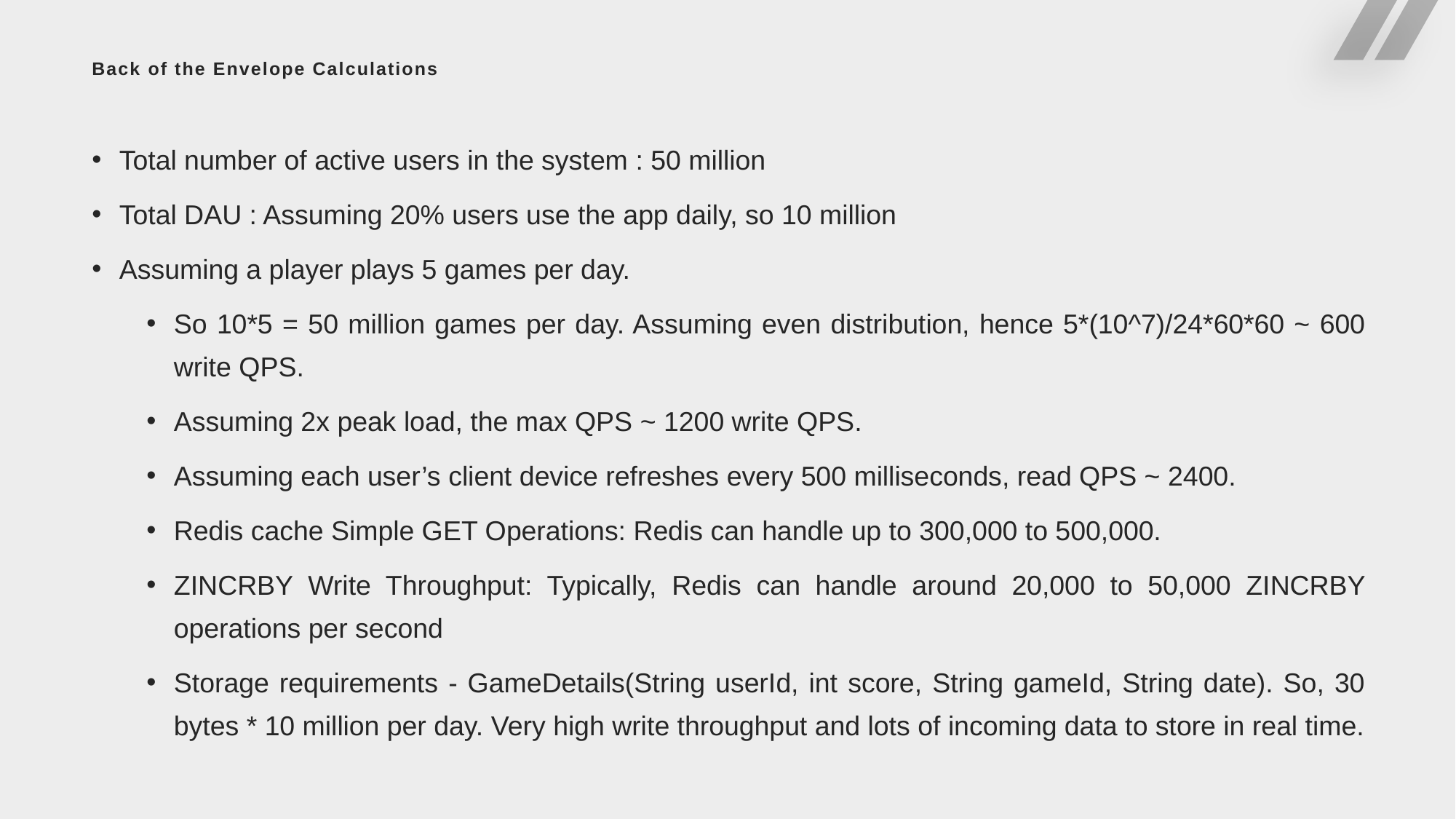

# Back of the Envelope Calculations
Total number of active users in the system : 50 million
Total DAU : Assuming 20% users use the app daily, so 10 million
Assuming a player plays 5 games per day.
So 10*5 = 50 million games per day. Assuming even distribution, hence 5*(10^7)/24*60*60 ~ 600 write QPS.
Assuming 2x peak load, the max QPS ~ 1200 write QPS.
Assuming each user’s client device refreshes every 500 milliseconds, read QPS ~ 2400.
Redis cache Simple GET Operations: Redis can handle up to 300,000 to 500,000.
ZINCRBY Write Throughput: Typically, Redis can handle around 20,000 to 50,000 ZINCRBY operations per second
Storage requirements - GameDetails(String userId, int score, String gameId, String date). So, 30 bytes * 10 million per day. Very high write throughput and lots of incoming data to store in real time.